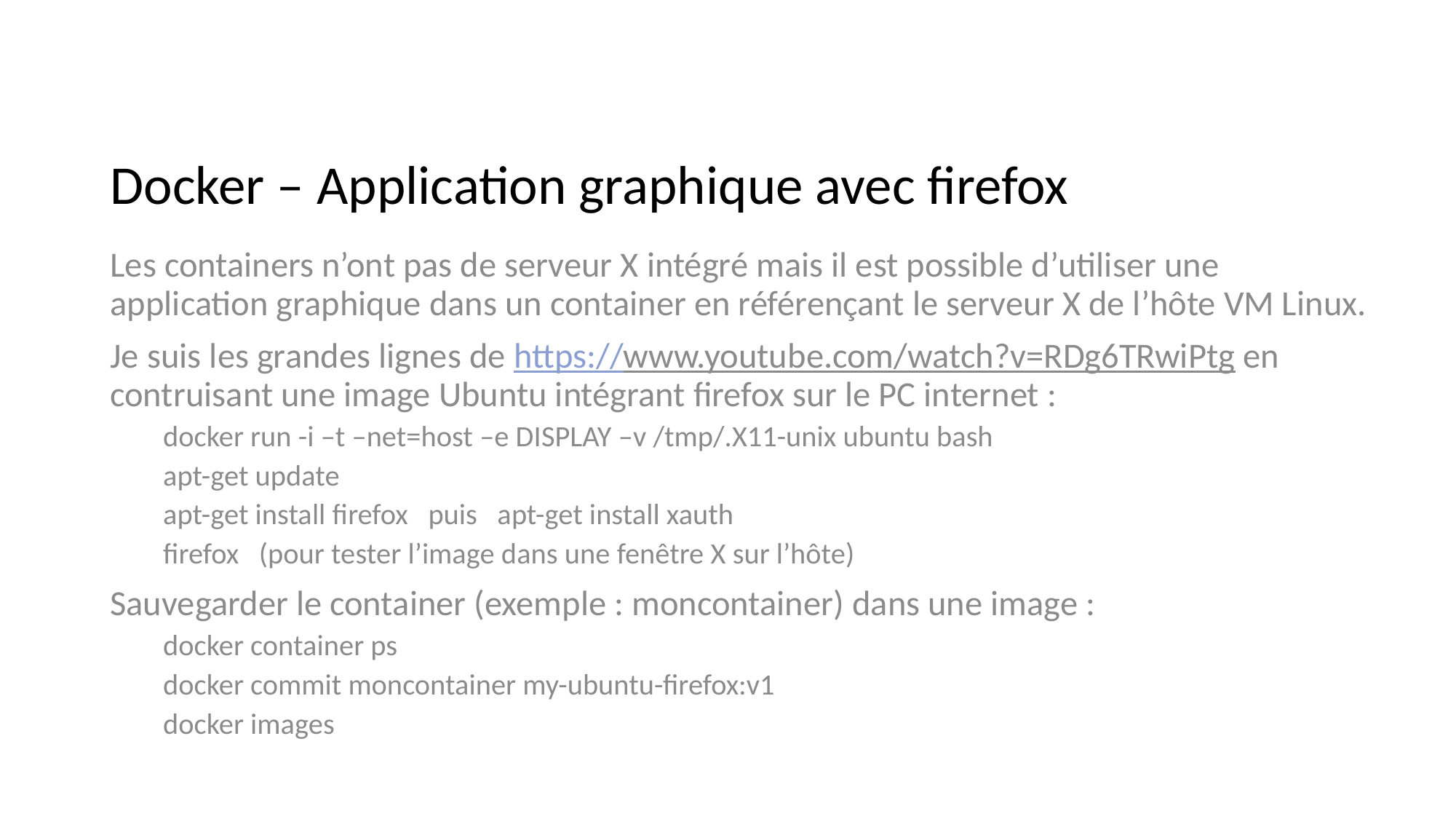

# Docker – Application graphique avec firefox

Les containers n’ont pas de serveur X intégré mais il est possible d’utiliser une application graphique dans un container en référençant le serveur X de l’hôte VM Linux.
Je suis les grandes lignes de https://www.youtube.com/watch?v=RDg6TRwiPtg en contruisant une image Ubuntu intégrant firefox sur le PC internet :
docker run -i –t –net=host –e DISPLAY –v /tmp/.X11-unix ubuntu bash
apt-get update
apt-get install firefox   puis   apt-get install xauth
firefox   (pour tester l’image dans une fenêtre X sur l’hôte)
Sauvegarder le container (exemple : moncontainer) dans une image :
docker container ps
docker commit moncontainer my-ubuntu-firefox:v1
docker images